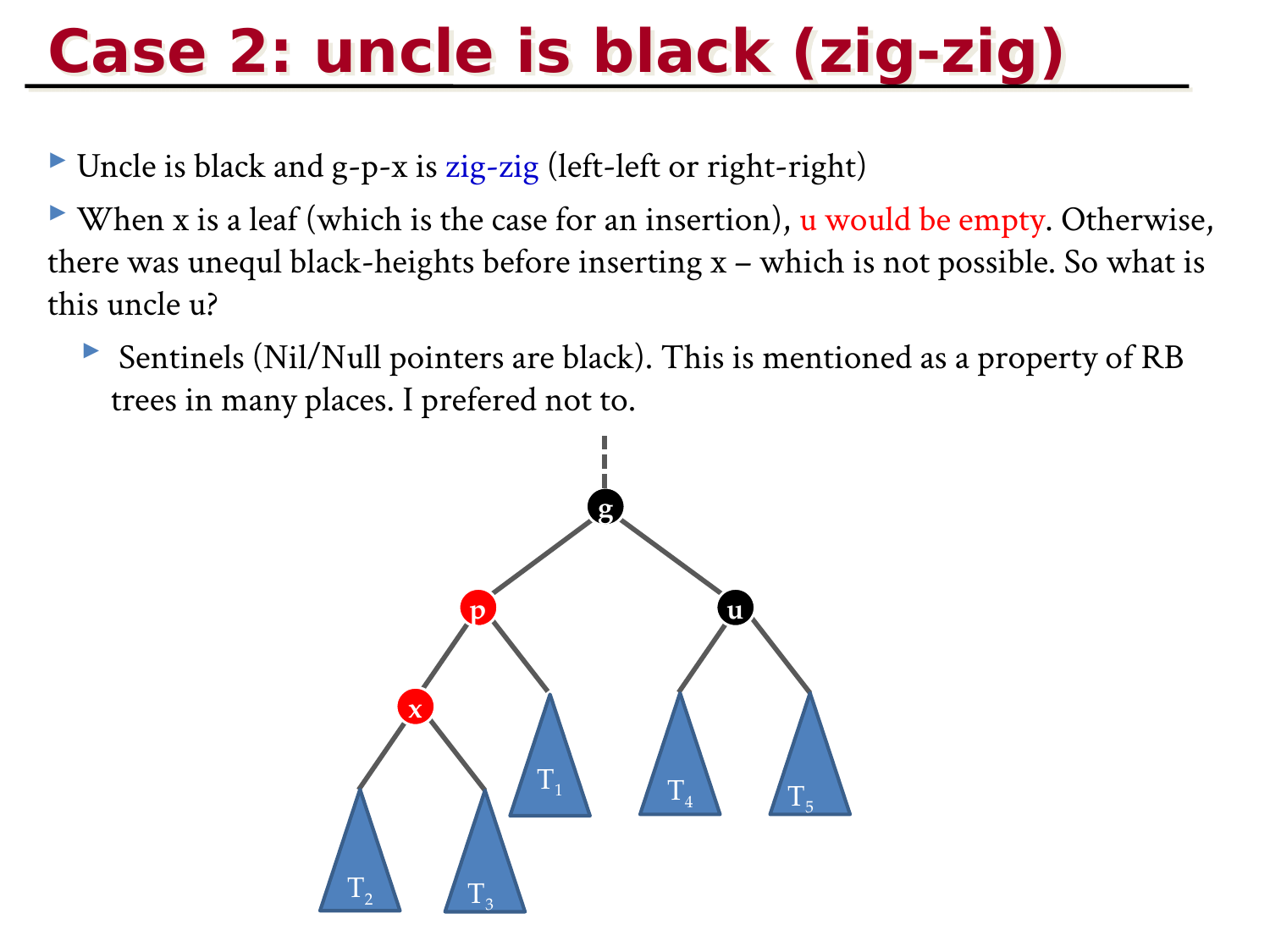

Case 2: uncle is black (zig-zig)

 Uncle is black and g-p-x is zig-zig (left-left or right-right)
 When x is a leaf (which is the case for an insertion), u would be empty. Otherwise, there was unequl black-heights before inserting x – which is not possible. So what is this uncle u?
 Sentinels (Nil/Null pointers are black). This is mentioned as a property of RB trees in many places. I prefered not to.
g
p
u
x

T1
T4
T5
U

T2
T3